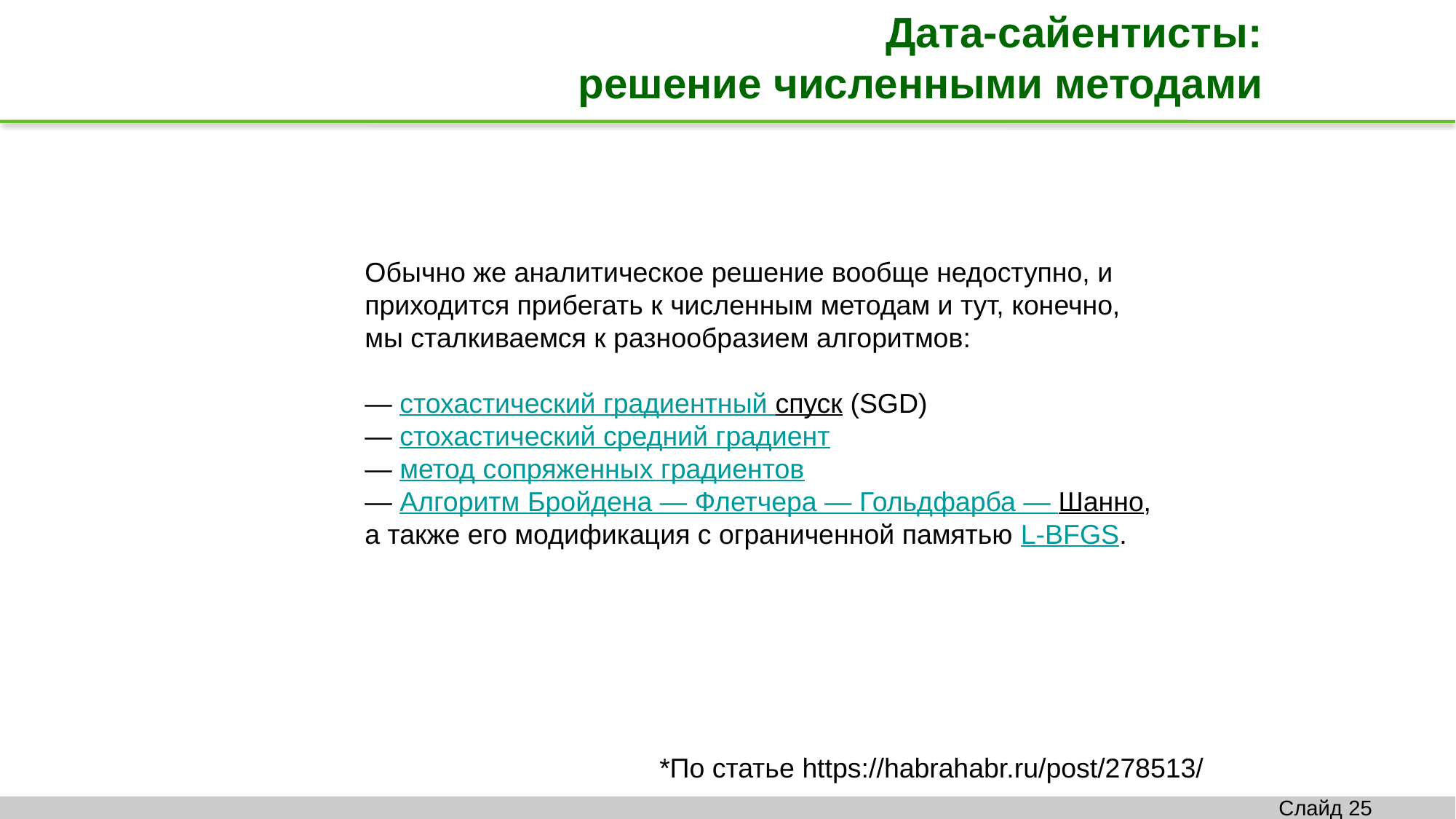

Дата-сайентисты:
решение численными методами
Обычно же аналитическое решение вообще недоступно, и приходится прибегать к численным методам и тут, конечно, мы сталкиваемся к разнообразием алгоритмов:
— стохастический градиентный спуск (SGD)
— стохастический средний градиент
— метод сопряженных градиентов
— Алгоритм Бройдена — Флетчера — Гольдфарба — Шанно, а также его модификация с ограниченной памятью L-BFGS.
*По статье https://habrahabr.ru/post/278513/